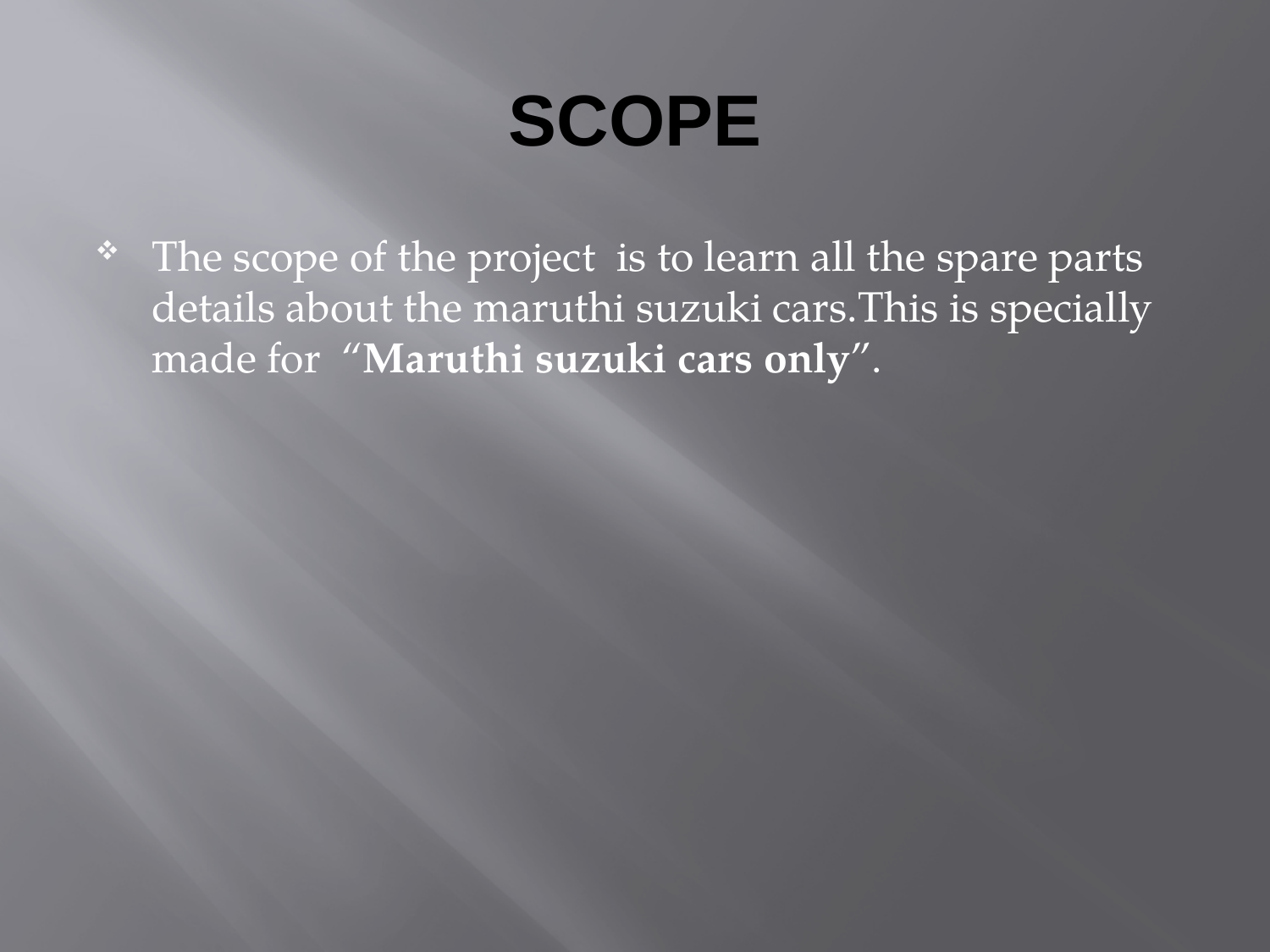

# SCOPE
The scope of the project  is to learn all the spare parts details about the maruthi suzuki cars.This is specially made for  “Maruthi suzuki cars only”.